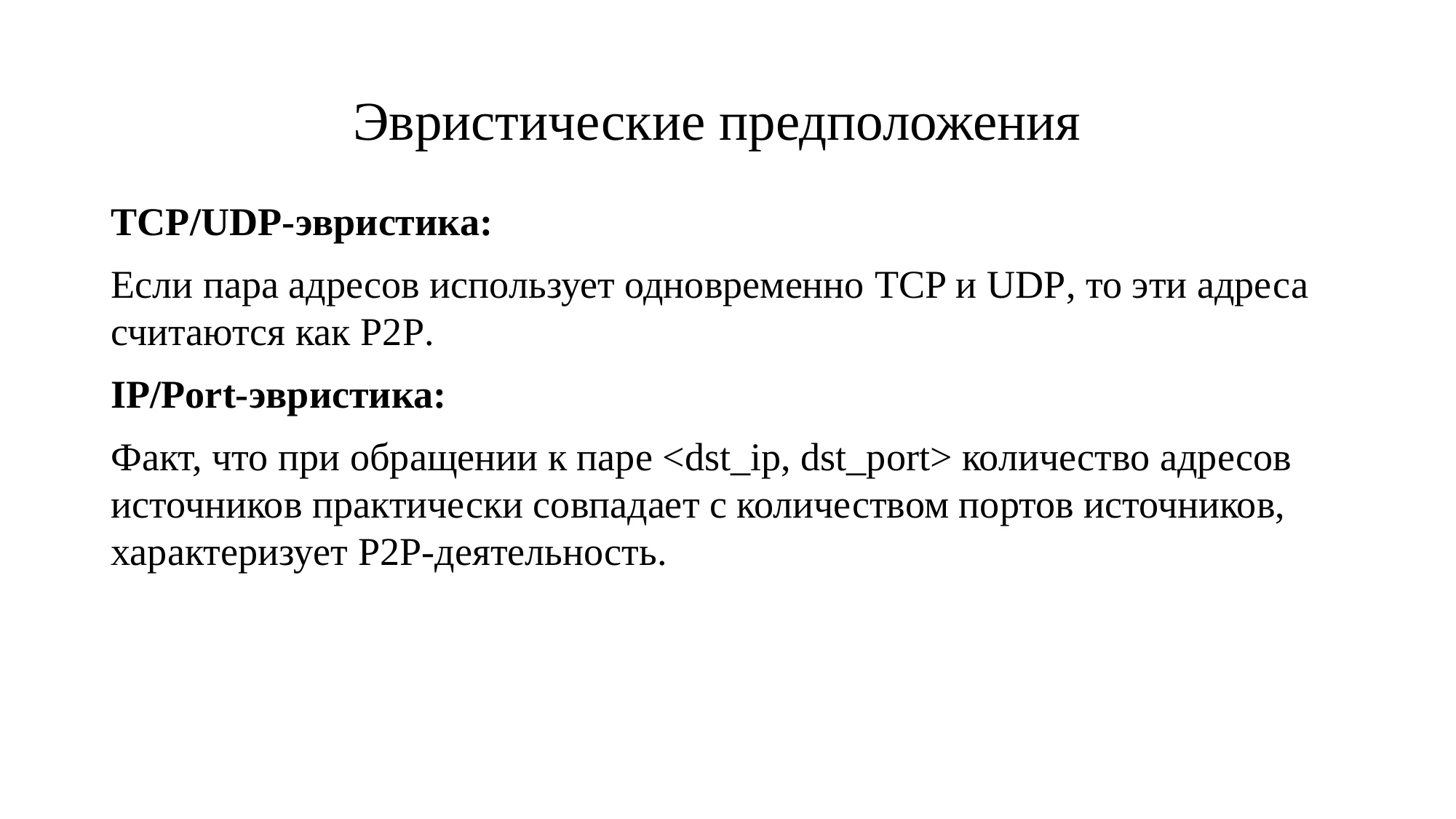

# Эвристические предположения
TCP/UDP-эвристика:
Если пара адресов использует одновременно TCP и UDP, то эти адреса считаются как P2P.
IP/Port-эвристика:
Факт, что при обращении к паре <dst_ip, dst_port> количество адресов источников практически совпадает с количеством портов источников, характеризует P2P-деятельность.